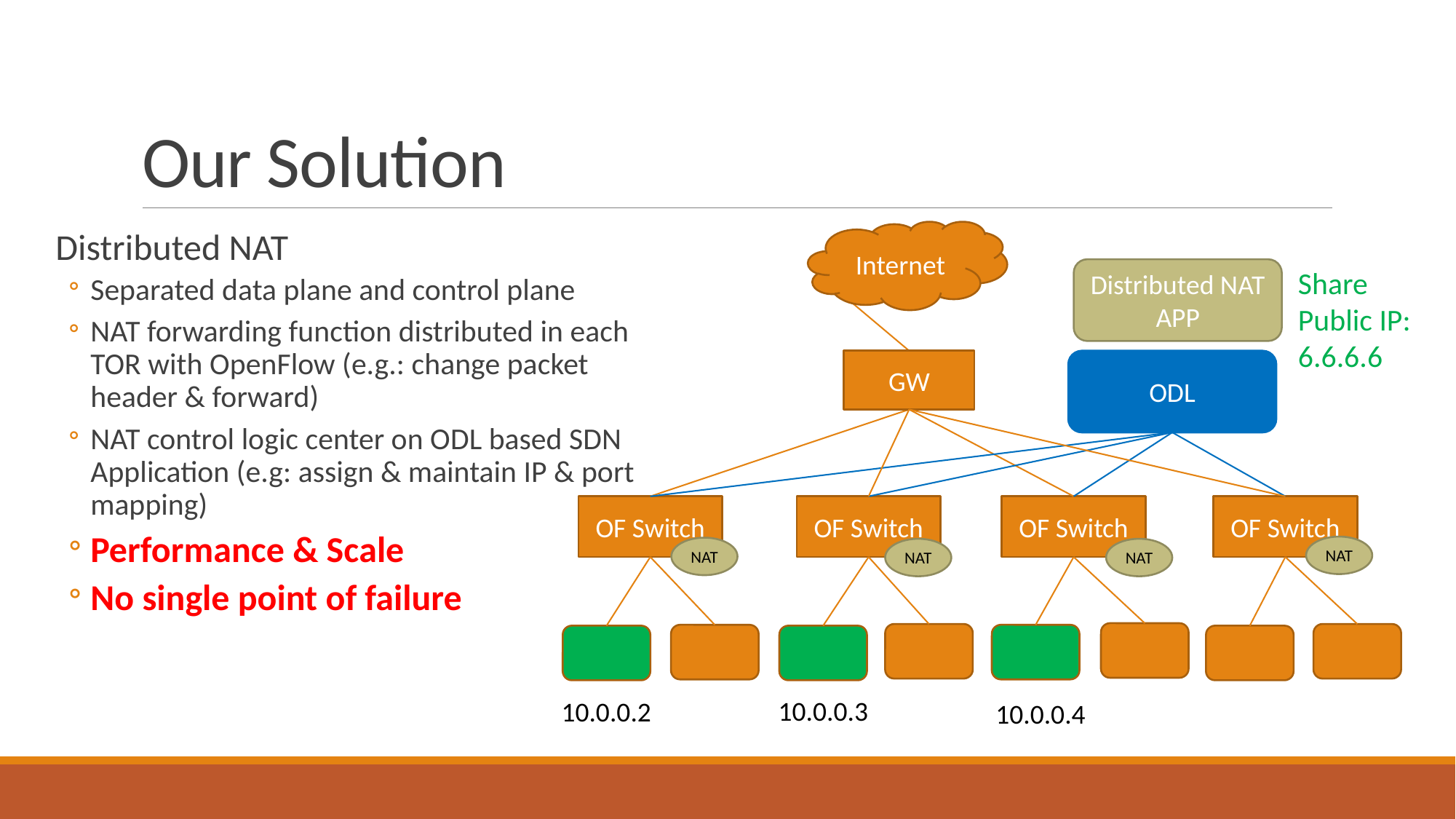

# Our Solution
Internet
Distributed NAT
Separated data plane and control plane
NAT forwarding function distributed in each TOR with OpenFlow (e.g.: change packet header & forward)
NAT control logic center on ODL based SDN Application (e.g: assign & maintain IP & port mapping)
Performance & Scale
No single point of failure

Share Public IP: 6.6.6.6
Distributed NAT
APP
GW
ODL
OF Switch
OF Switch
OF Switch
OF Switch
NAT
NAT
NAT
NAT

10.0.0.3
10.0.0.2
10.0.0.4